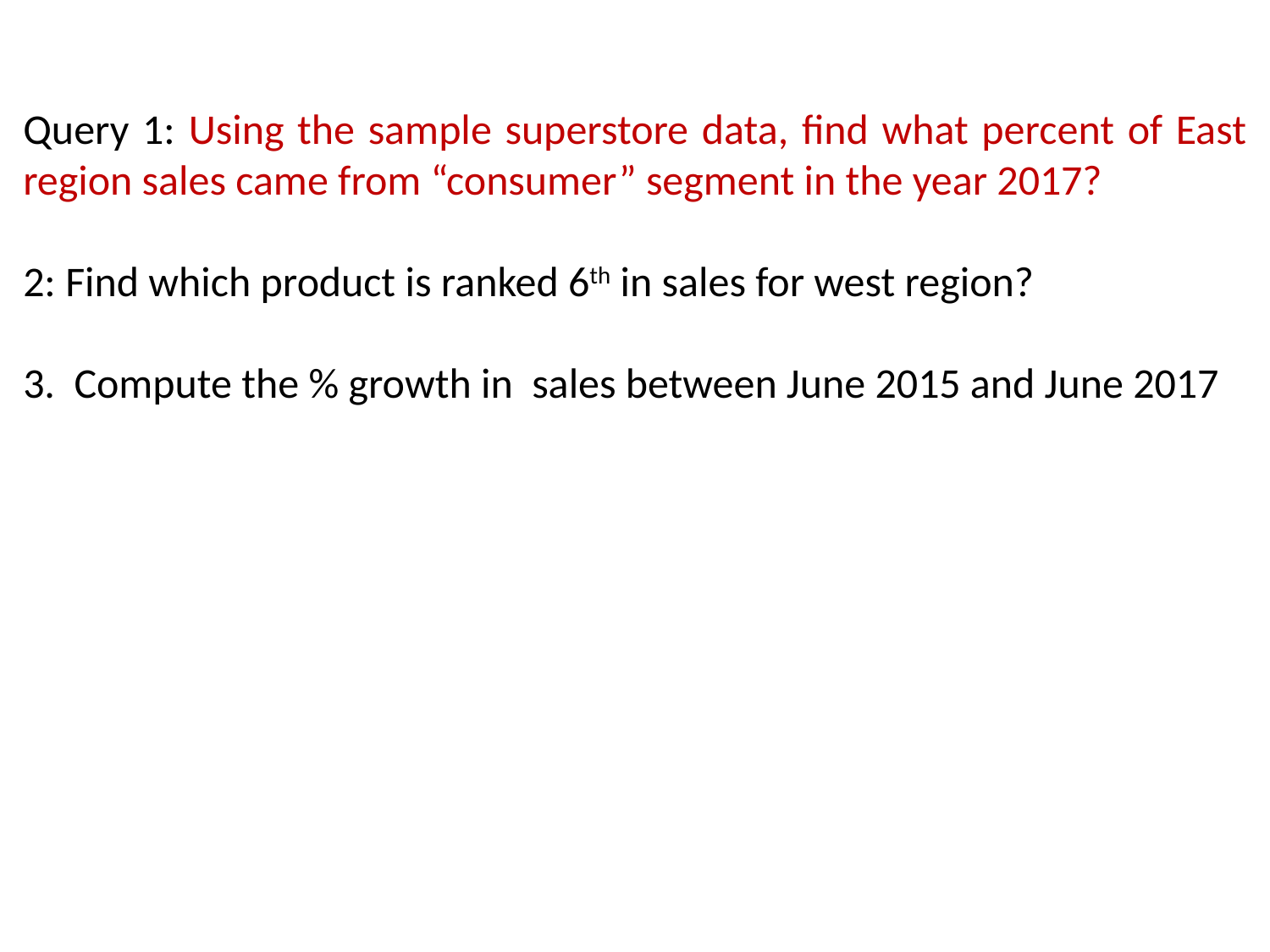

Query 1: Using the sample superstore data, find what percent of East region sales came from “consumer” segment in the year 2017?

2: Find which product is ranked 6th in sales for west region?

3.  Compute the % growth in  sales between June 2015 and June 2017